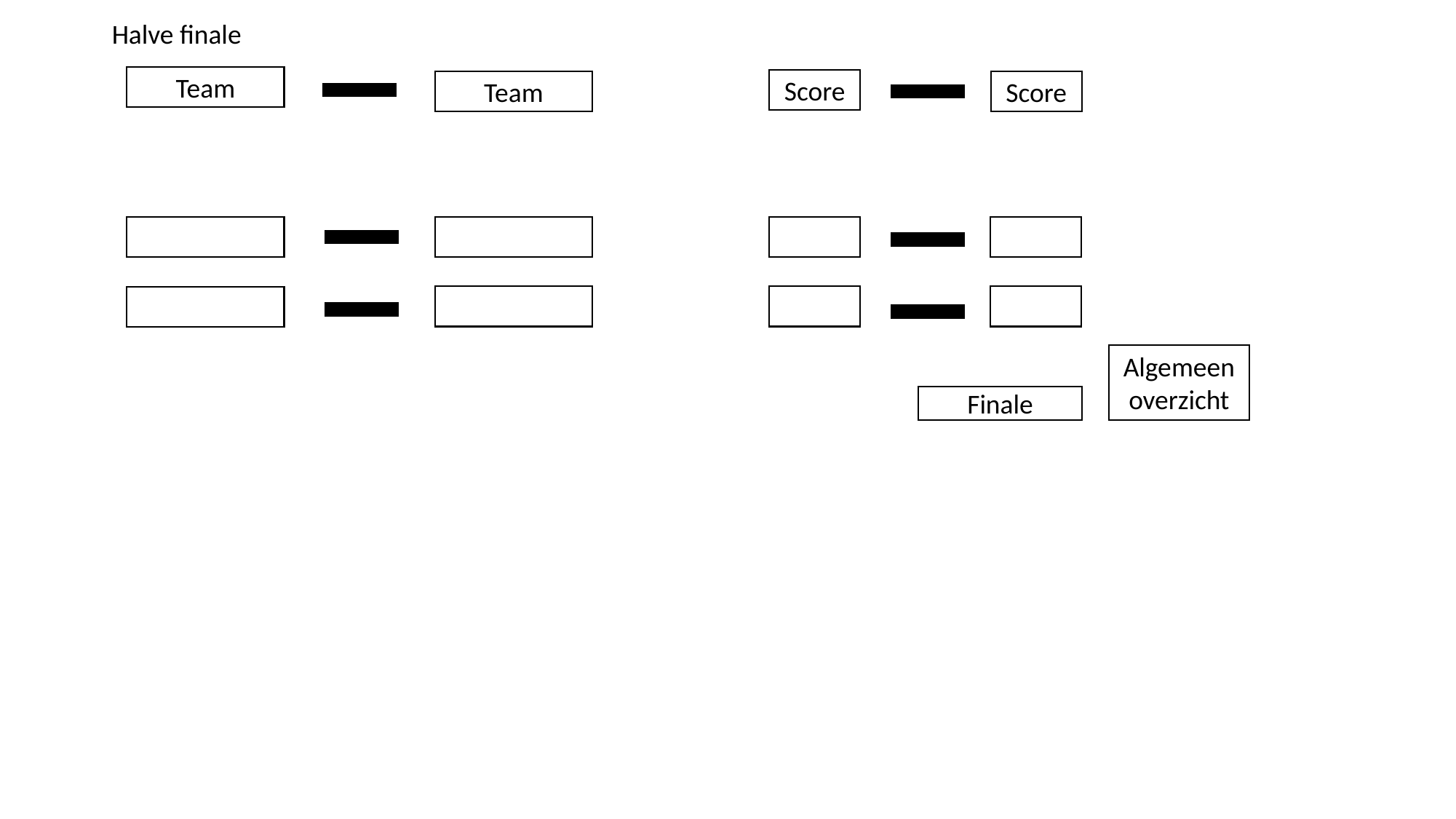

Halve finale
Team
Team
Score
Score
Team
Team

Algemeen overzicht
Finale